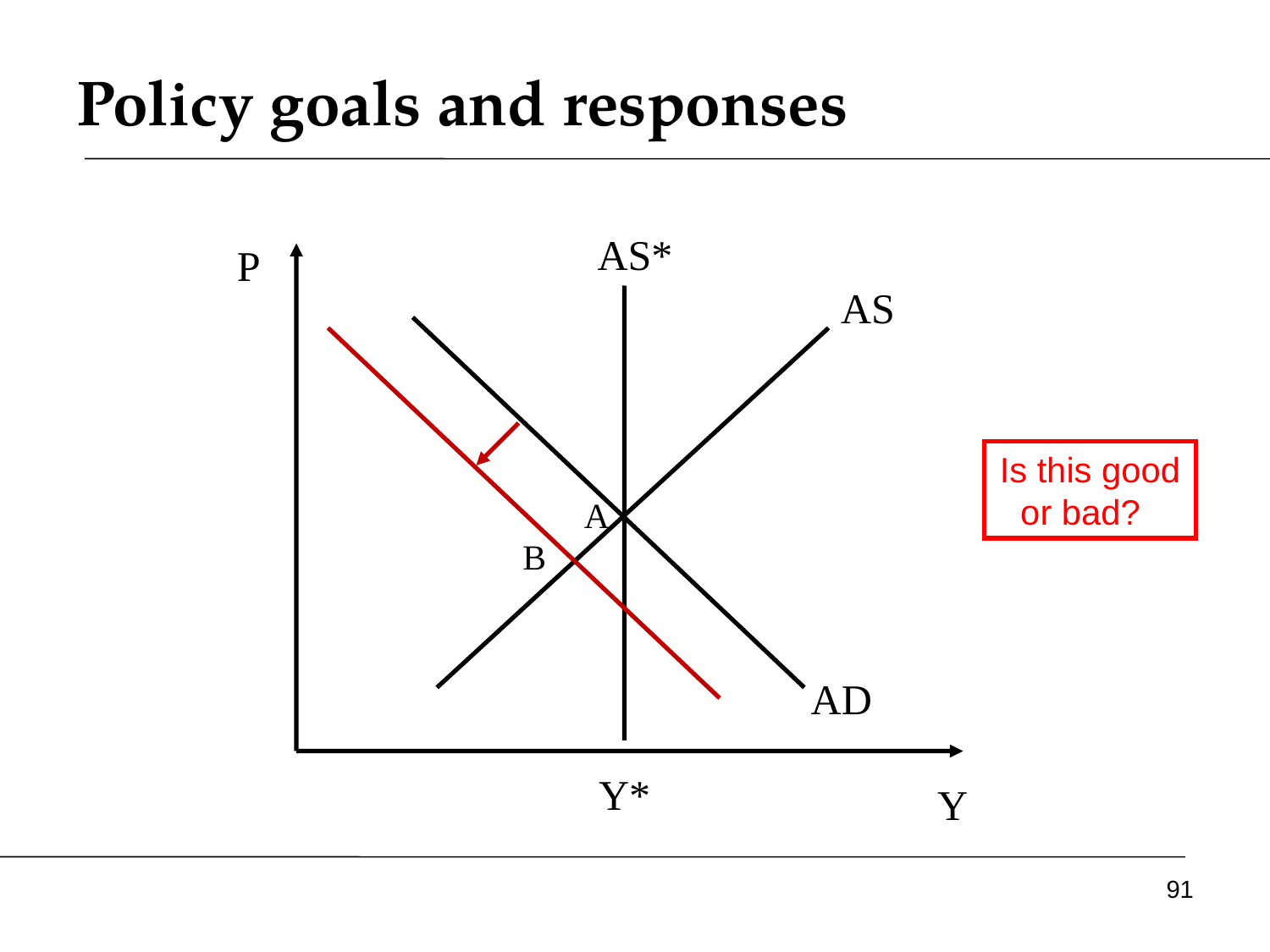

# Policy goals and responses
AS*
P

AS

AD

Y

Is this good or bad?
A
B
Y*
91